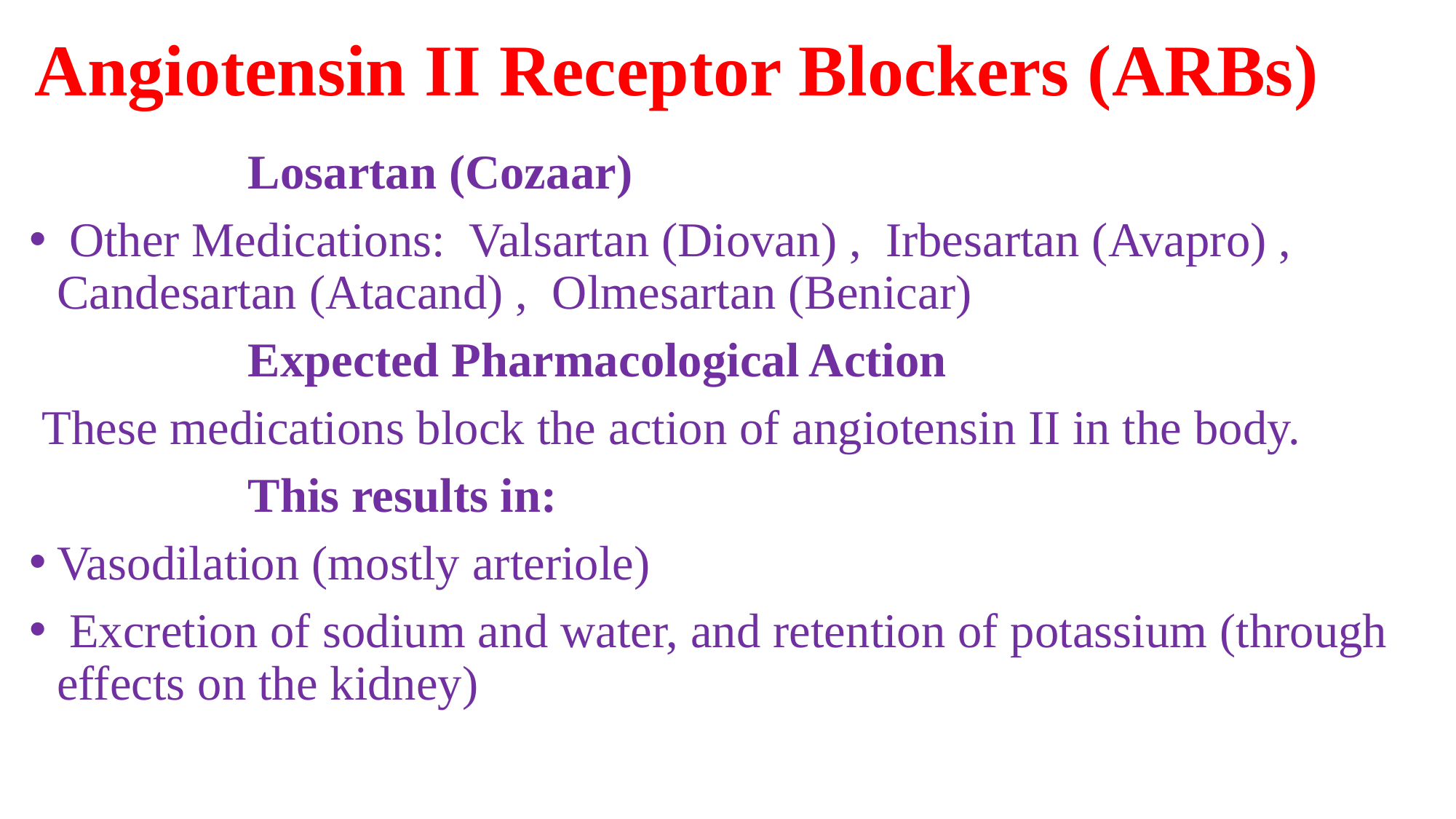

# Angiotensin II Receptor Blockers (ARBs)
		Losartan (Cozaar)
 Other Medications:  Valsartan (Diovan) ,  Irbesartan (Avapro) ,  Candesartan (Atacand) ,  Olmesartan (Benicar)
 		Expected Pharmacological Action
 These medications block the action of angiotensin II in the body.
 		This results in:
Vasodilation (mostly arteriole)
 Excretion of sodium and water, and retention of potassium (through effects on the kidney)